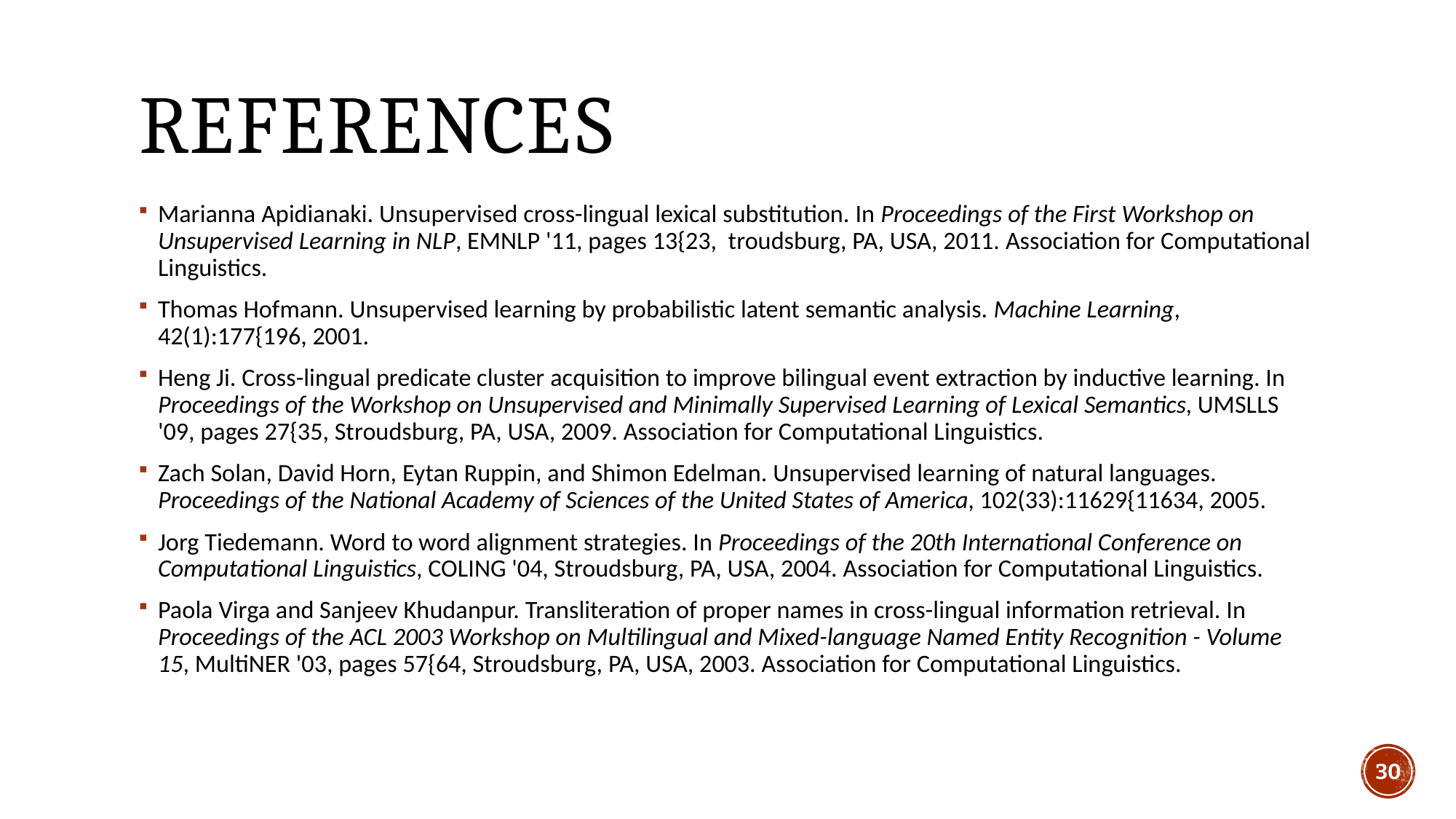

# References
Marianna Apidianaki. Unsupervised cross-lingual lexical substitution. In Proceedings of the First Workshop on Unsupervised Learning in NLP, EMNLP '11, pages 13{23,  troudsburg, PA, USA, 2011. Association for Computational Linguistics.
Thomas Hofmann. Unsupervised learning by probabilistic latent semantic analysis. Machine Learning, 42(1):177{196, 2001.
Heng Ji. Cross-lingual predicate cluster acquisition to improve bilingual event extraction by inductive learning. In Proceedings of the Workshop on Unsupervised and Minimally Supervised Learning of Lexical Semantics, UMSLLS '09, pages 27{35, Stroudsburg, PA, USA, 2009. Association for Computational Linguistics.
Zach Solan, David Horn, Eytan Ruppin, and Shimon Edelman. Unsupervised learning of natural languages. Proceedings of the National Academy of Sciences of the United States of America, 102(33):11629{11634, 2005.
Jorg Tiedemann. Word to word alignment strategies. In Proceedings of the 20th International Conference on Computational Linguistics, COLING '04, Stroudsburg, PA, USA, 2004. Association for Computational Linguistics.
Paola Virga and Sanjeev Khudanpur. Transliteration of proper names in cross-lingual information retrieval. In Proceedings of the ACL 2003 Workshop on Multilingual and Mixed-language Named Entity Recognition - Volume 15, MultiNER '03, pages 57{64, Stroudsburg, PA, USA, 2003. Association for Computational Linguistics.
30